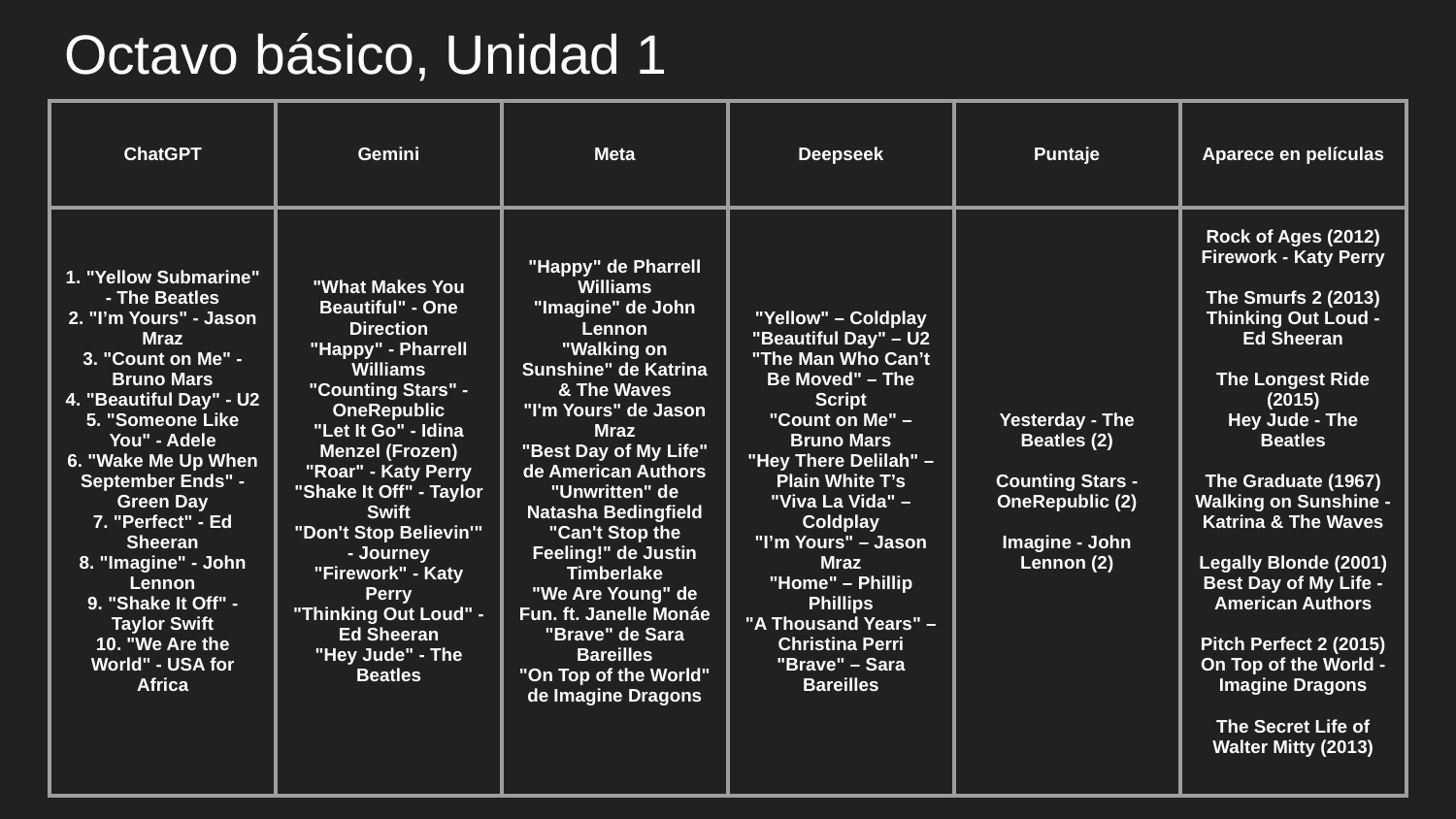

# Octavo básico, Unidad 1
| ChatGPT | Gemini | Meta | Deepseek | Puntaje | Aparece en películas |
| --- | --- | --- | --- | --- | --- |
| 1. "Yellow Submarine" - The Beatles 2. "I’m Yours" - Jason Mraz 3. "Count on Me" - Bruno Mars 4. "Beautiful Day" - U2 5. "Someone Like You" - Adele 6. "Wake Me Up When September Ends" - Green Day 7. "Perfect" - Ed Sheeran 8. "Imagine" - John Lennon 9. "Shake It Off" - Taylor Swift 10. "We Are the World" - USA for Africa | "What Makes You Beautiful" - One Direction "Happy" - Pharrell Williams "Counting Stars" - OneRepublic "Let It Go" - Idina Menzel (Frozen) "Roar" - Katy Perry "Shake It Off" - Taylor Swift "Don't Stop Believin'" - Journey "Firework" - Katy Perry "Thinking Out Loud" - Ed Sheeran "Hey Jude" - The Beatles | "Happy" de Pharrell Williams "Imagine" de John Lennon "Walking on Sunshine" de Katrina & The Waves "I'm Yours" de Jason Mraz "Best Day of My Life" de American Authors "Unwritten" de Natasha Bedingfield "Can't Stop the Feeling!" de Justin Timberlake "We Are Young" de Fun. ft. Janelle Monáe "Brave" de Sara Bareilles "On Top of the World" de Imagine Dragons | "Yellow" – Coldplay "Beautiful Day" – U2 "The Man Who Can’t Be Moved" – The Script "Count on Me" – Bruno Mars "Hey There Delilah" – Plain White T’s "Viva La Vida" – Coldplay "I’m Yours" – Jason Mraz "Home" – Phillip Phillips "A Thousand Years" – Christina Perri "Brave" – Sara Bareilles | Yesterday - The Beatles (2) Counting Stars - OneRepublic (2) Imagine - John Lennon (2) | Rock of Ages (2012) Firework - Katy Perry The Smurfs 2 (2013) Thinking Out Loud - Ed Sheeran The Longest Ride (2015) Hey Jude - The Beatles The Graduate (1967) Walking on Sunshine - Katrina & The Waves Legally Blonde (2001) Best Day of My Life - American Authors Pitch Perfect 2 (2015) On Top of the World - Imagine Dragons The Secret Life of Walter Mitty (2013) |